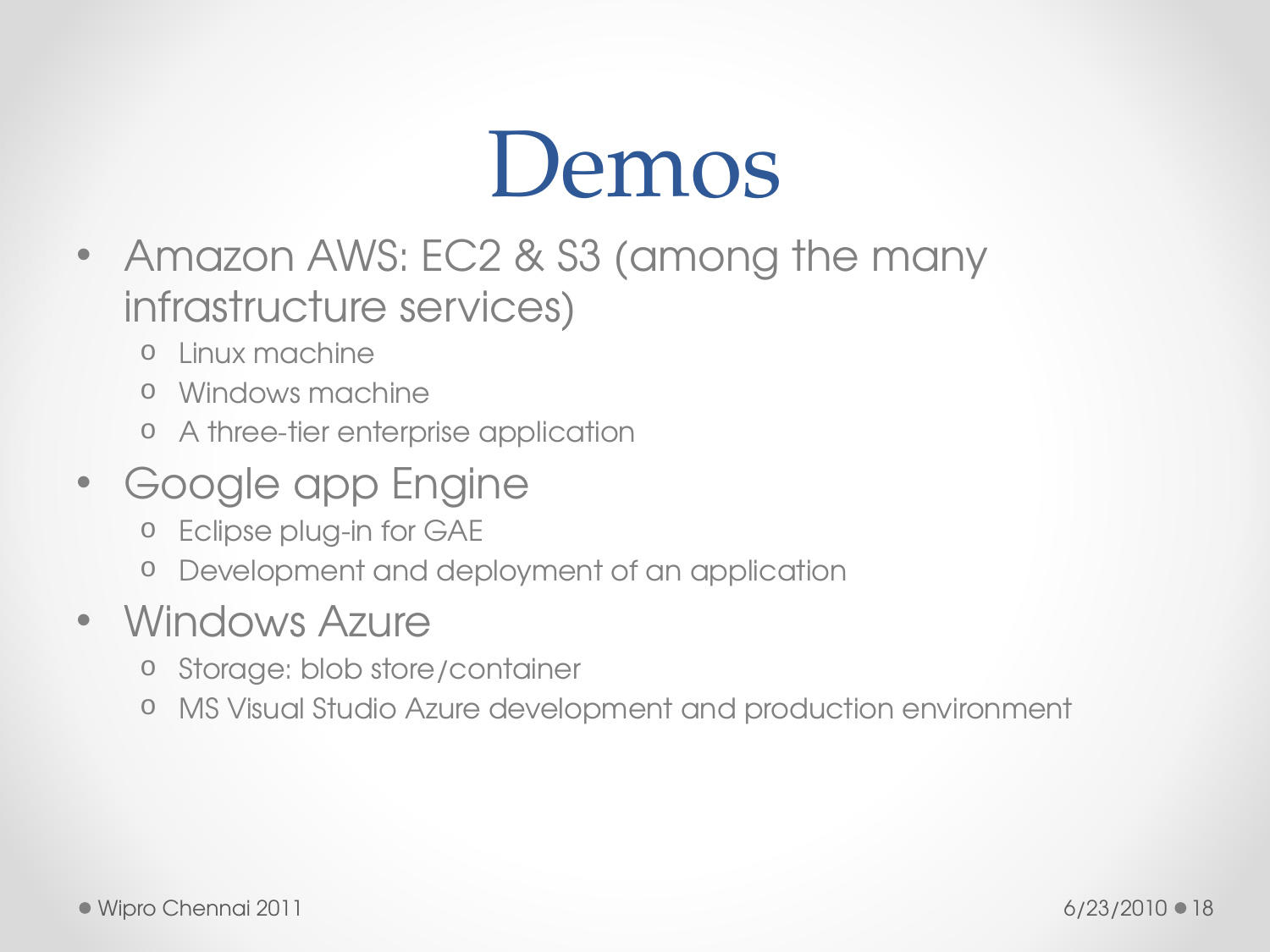

# Demos
Amazon AWS: EC2 & S3 (among the many infrastructure services)
Linux machine
Windows machine
A three-tier enterprise application
Google app Engine
Eclipse plug-in for GAE
Development and deployment of an application
Windows Azure
Storage: blob store/container
MS Visual Studio Azure development and production environment

Wipro Chennai 2011
6/23/2010
18